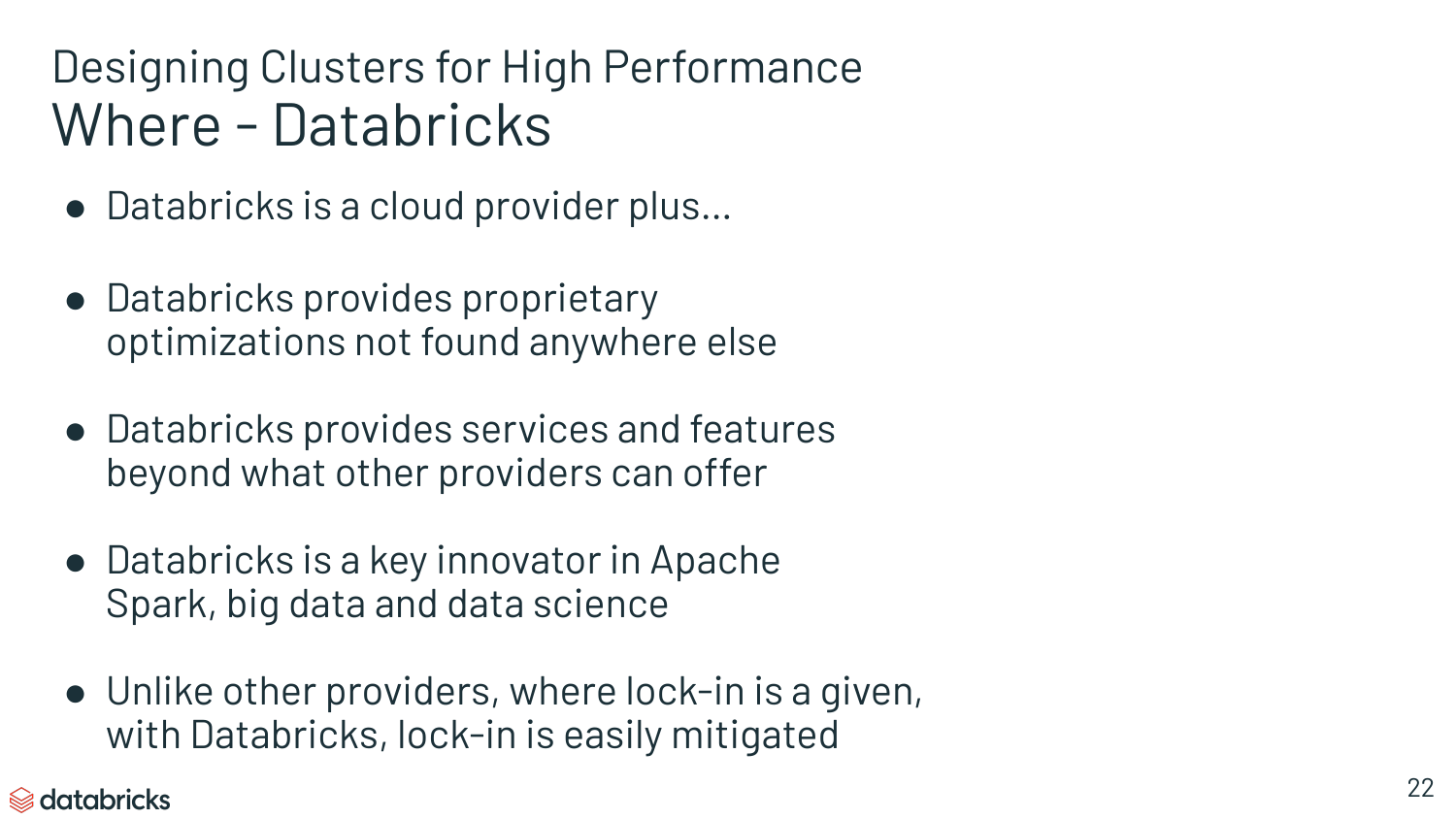

# Designing Clusters for High Performance
Where - Databricks
Databricks is a cloud provider plus…
Databricks provides proprietary
optimizations not found anywhere else
Databricks provides services and features
beyond what other providers can offer
Databricks is a key innovator in Apache
Spark, big data and data science
Unlike other providers, where lock-in is a given,
with Databricks, lock-in is easily mitigated
22